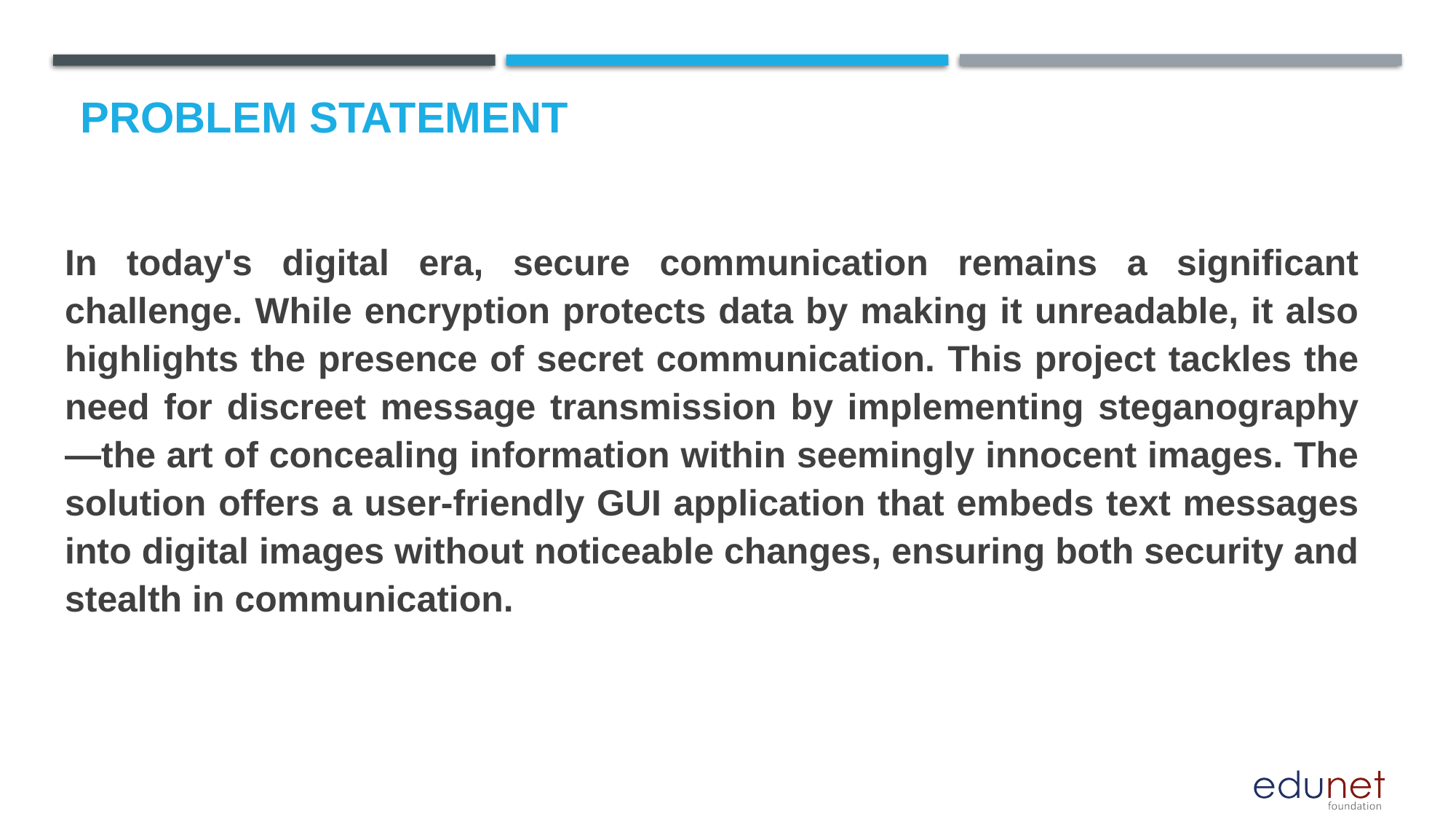

# Problem Statement
In today's digital era, secure communication remains a significant challenge. While encryption protects data by making it unreadable, it also highlights the presence of secret communication. This project tackles the need for discreet message transmission by implementing steganography—the art of concealing information within seemingly innocent images. The solution offers a user-friendly GUI application that embeds text messages into digital images without noticeable changes, ensuring both security and stealth in communication.